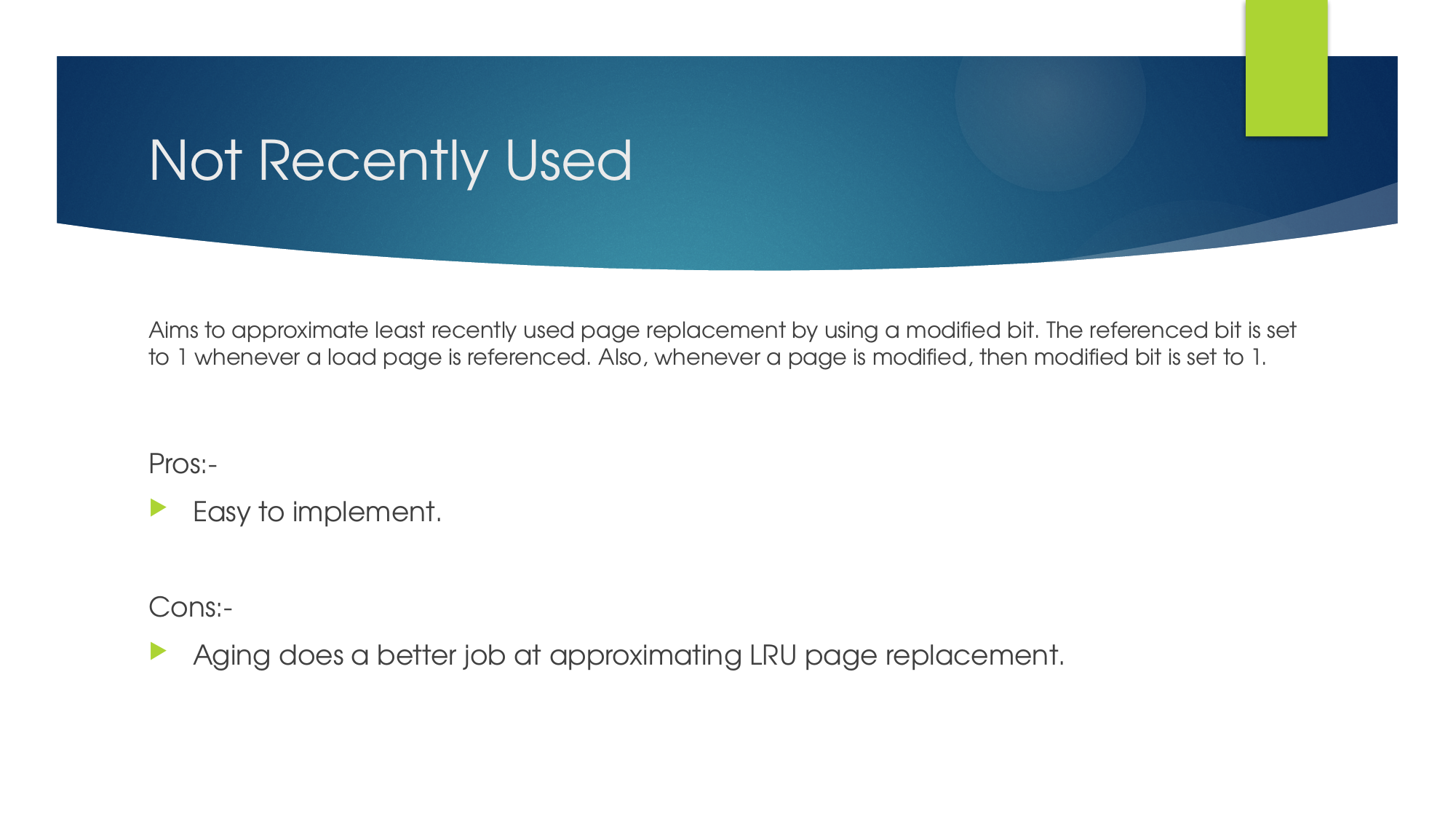

# Not Recently Used
Aims to approximate least recently used page replacement by using a modified bit. The referenced bit is set to 1 whenever a load page is referenced. Also, whenever a page is modified, then modified bit is set to 1.

Pros:-
Easy to implement.

Cons:-
Aging does a better job at approximating LRU page replacement.